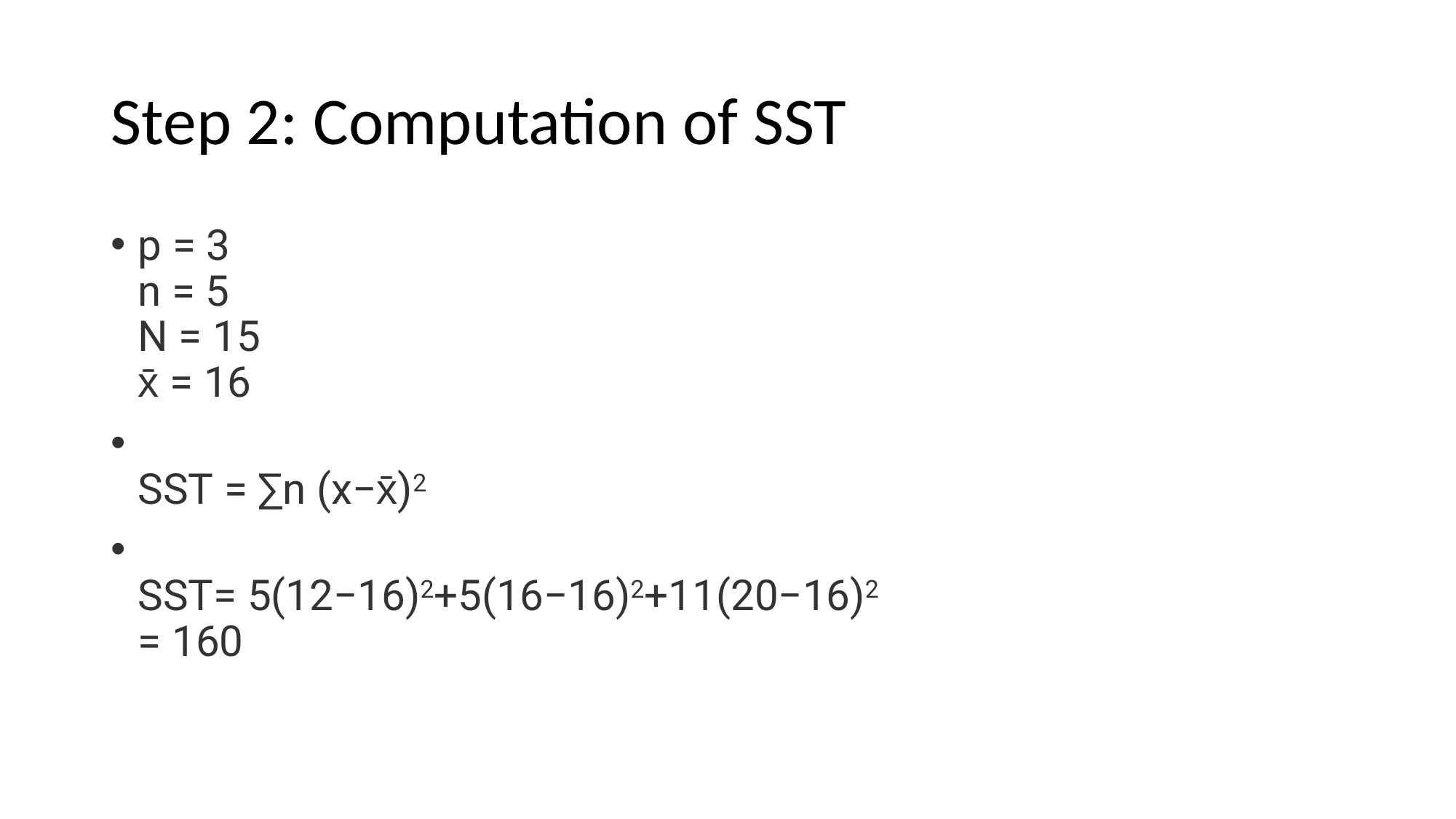

# Step 2: Computation of SST
p = 3
n = 5
N = 15
x̄ = 16
SST = ∑n (x−x̄)2
SST= 5(12−16)2+5(16−16)2+11(20−16)2
= 160